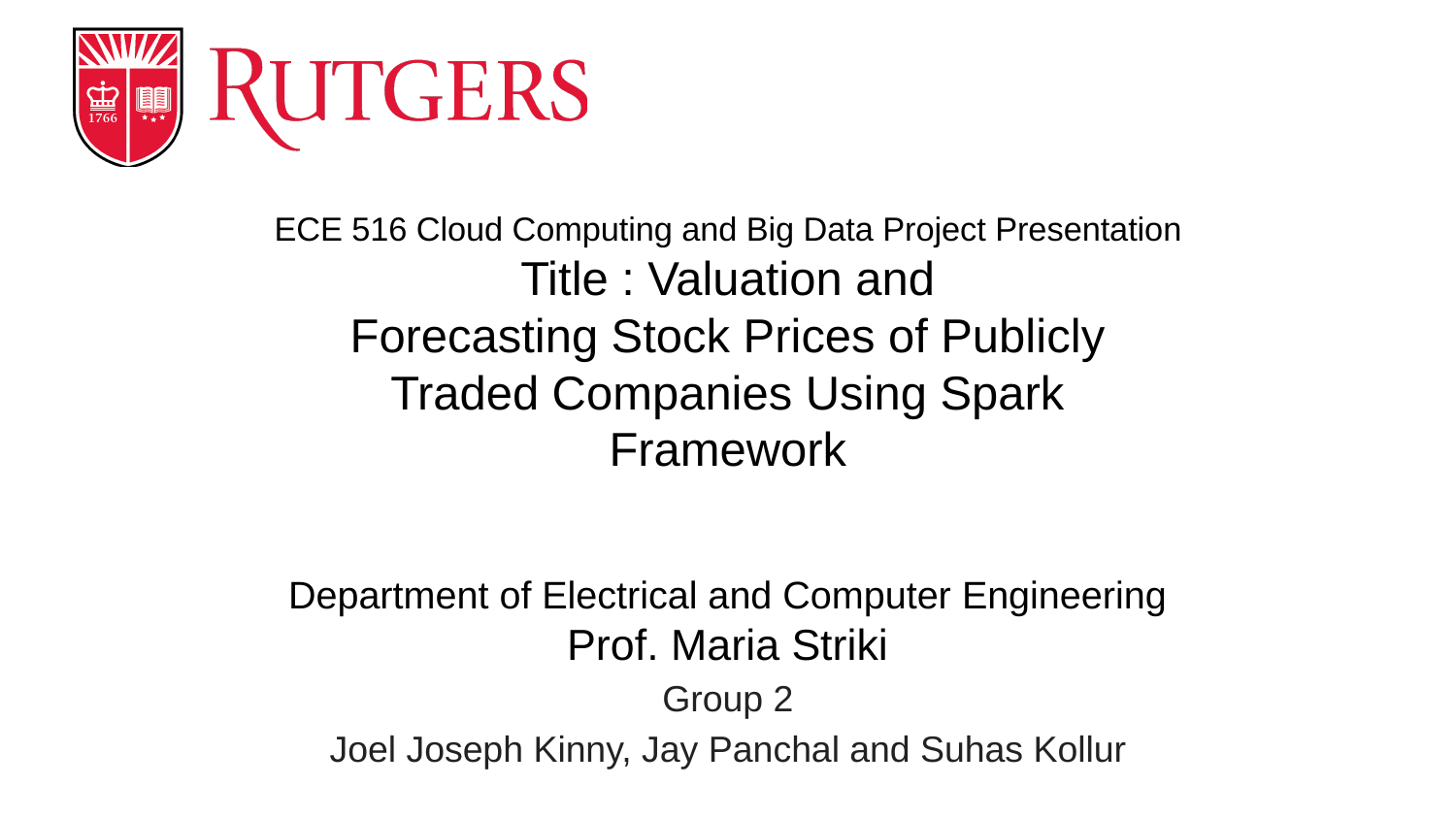

# ECE 516 Cloud Computing and Big Data Project Presentation
Title : Valuation and
Forecasting Stock Prices of Publicly
Traded Companies Using Spark
Framework
Department of Electrical and Computer Engineering
Prof. Maria Striki
Group 2
Joel Joseph Kinny, Jay Panchal and Suhas Kollur